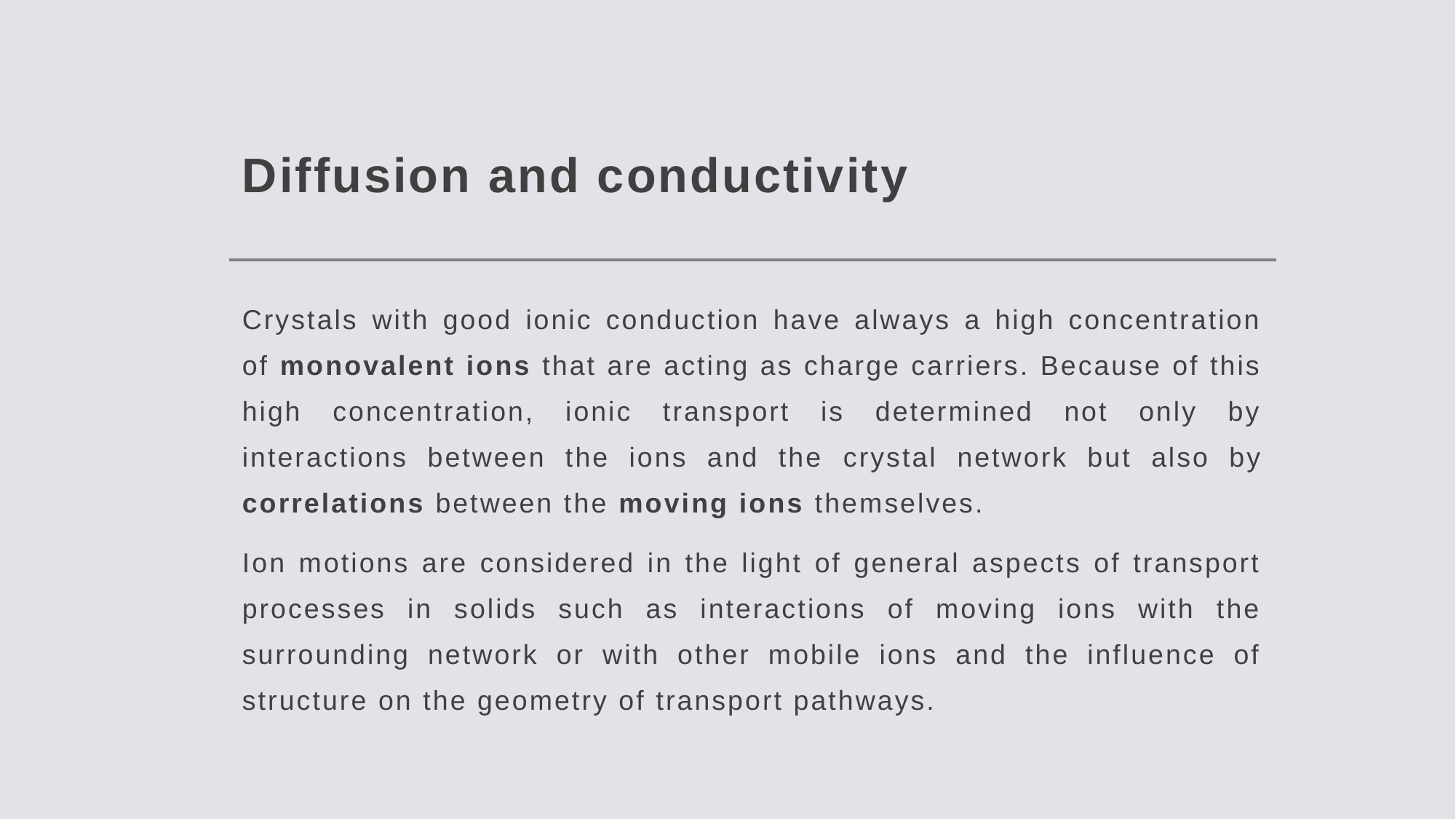

# Diffusion and conductivity
Crystals with good ionic conduction have always a high concentration of monovalent ions that are acting as charge carriers. Because of this high concentration, ionic transport is determined not only by interactions between the ions and the crystal network but also by correlations between the moving ions themselves.
Ion motions are considered in the light of general aspects of transport processes in solids such as interactions of moving ions with the surrounding network or with other mobile ions and the influence of structure on the geometry of transport pathways.